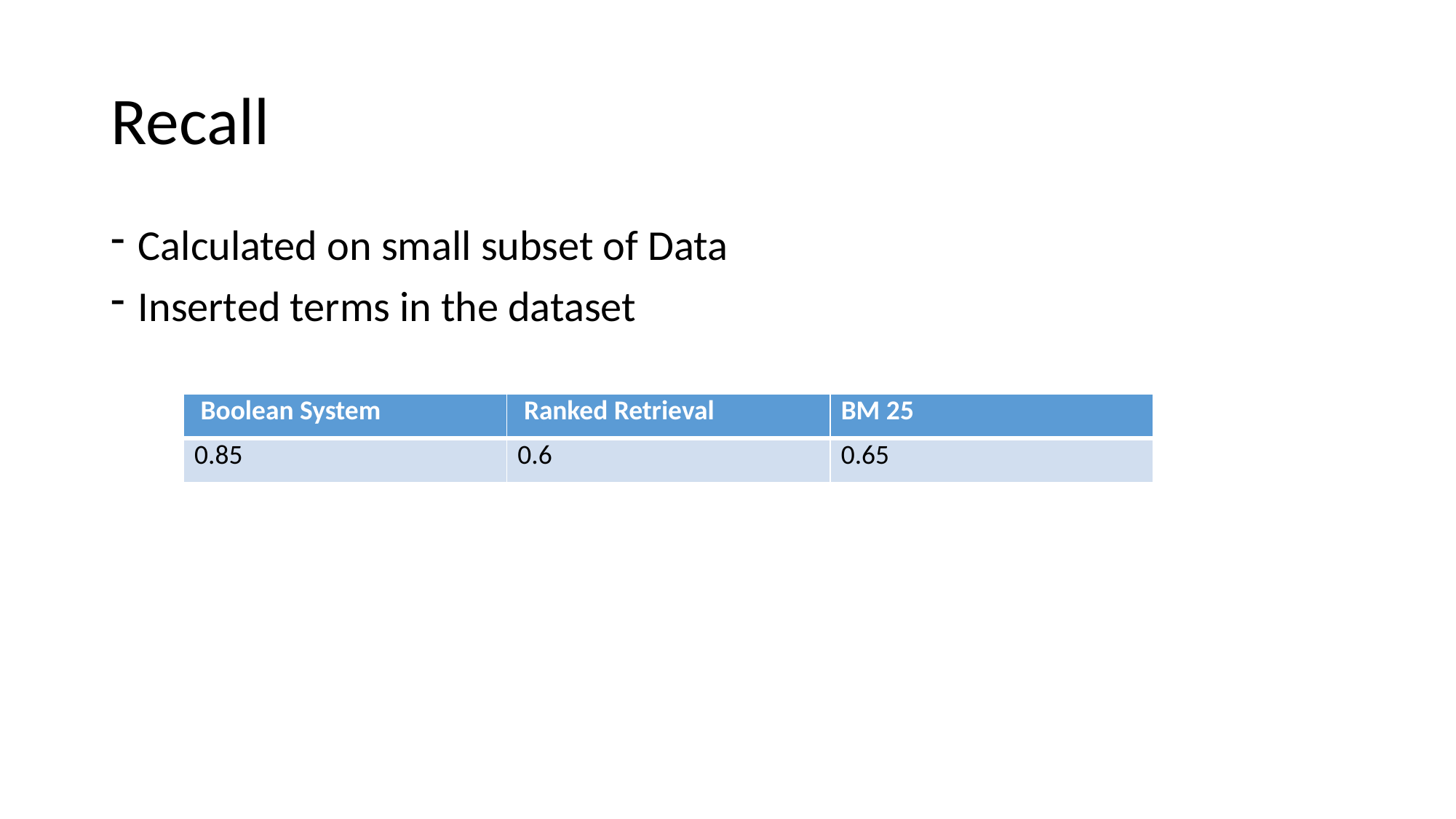

# Recall
Calculated on small subset of Data
Inserted terms in the dataset

| Boolean System | Ranked Retrieval | BM 25 |
| --- | --- | --- |
| 0.85 | 0.6 | 0.65 |